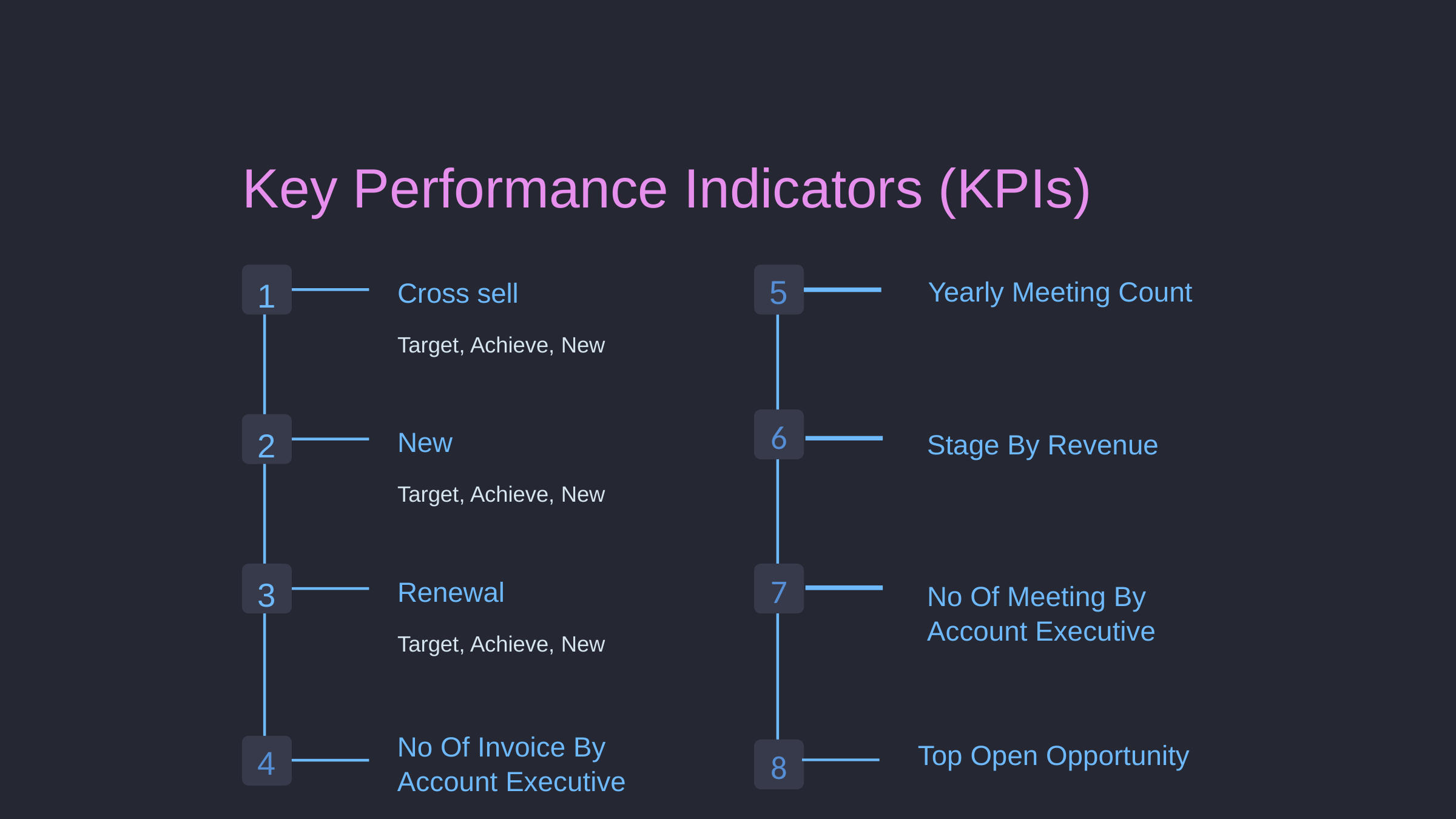

Key Performance Indicators (KPIs)

5
1
Cross sell
Yearly Meeting Count

Target, Achieve, New
6

2
New
Stage By Revenue

Target, Achieve, New

7

3
Renewal
No Of Meeting By Account Executive

Target, Achieve, New
No Of Invoice By Account Executive
Top Open Opportunity

4
8